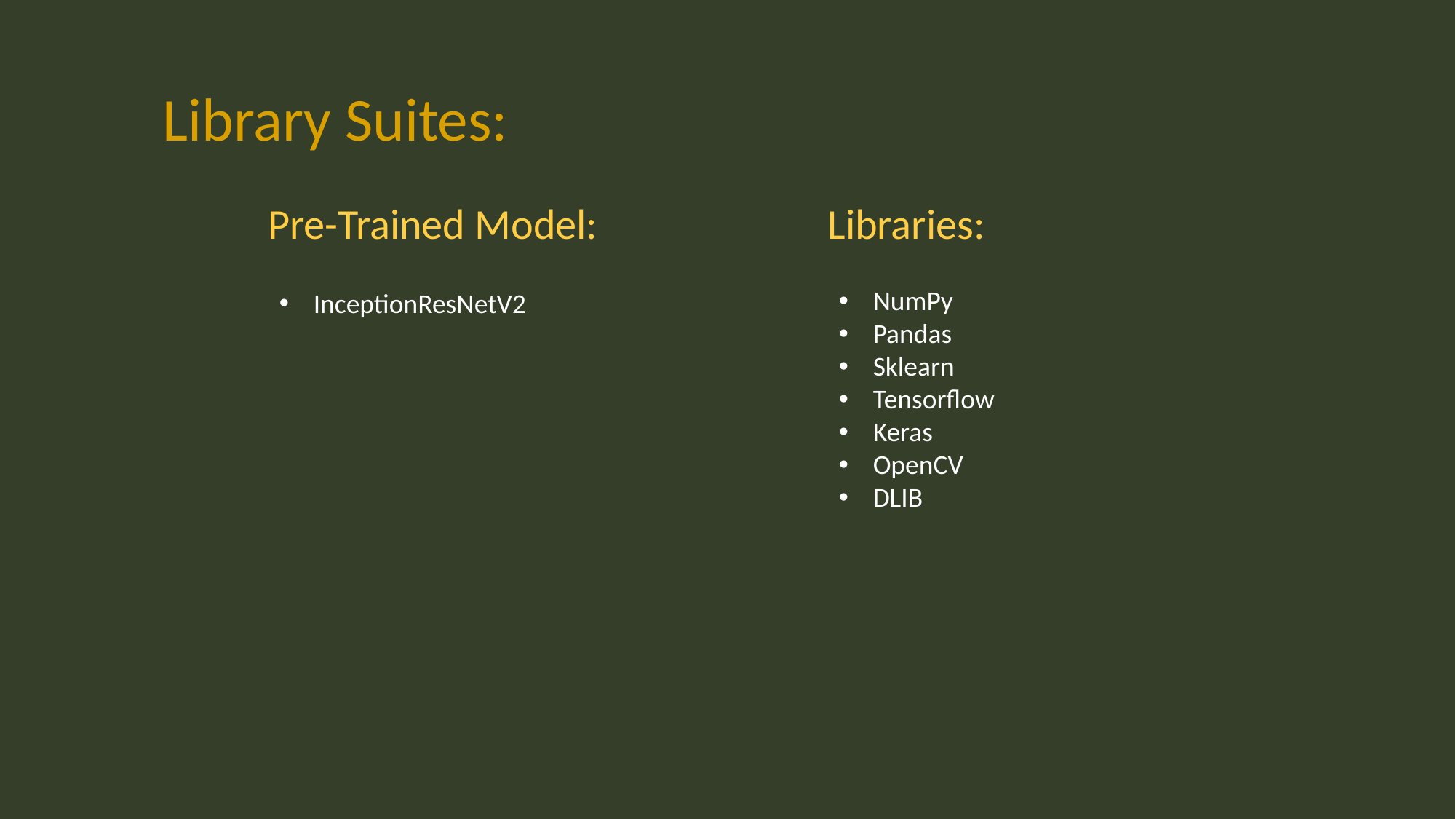

Library Suites:
Libraries:
Pre-Trained Model:
NumPy
Pandas
Sklearn
Tensorflow
Keras
OpenCV
DLIB
InceptionResNetV2